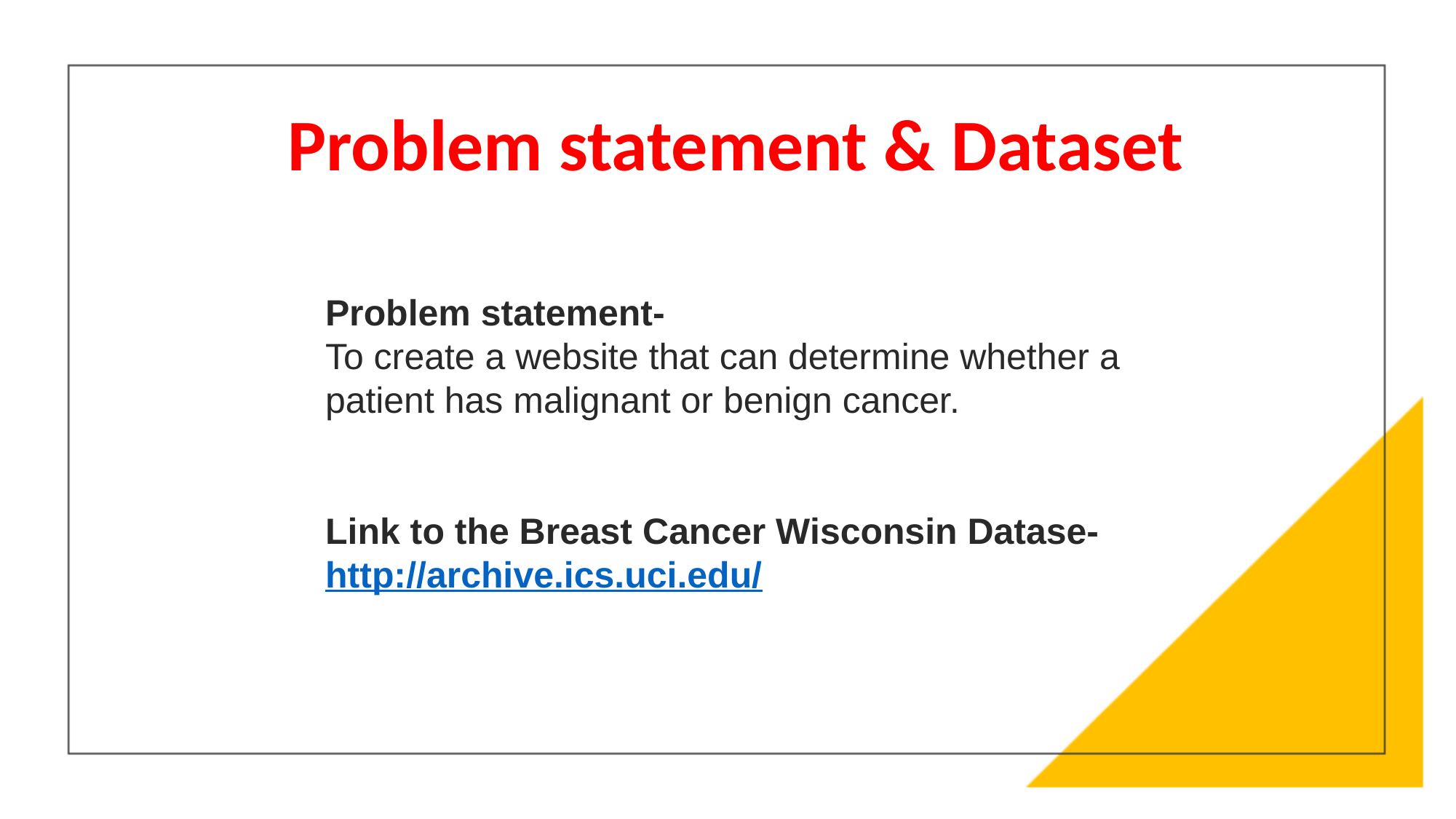

Problem statement & Dataset
Problem statement-
To create a website that can determine whether a patient has malignant or benign cancer.

Link to the Breast Cancer Wisconsin Datase-http://archive.ics.uci.edu/